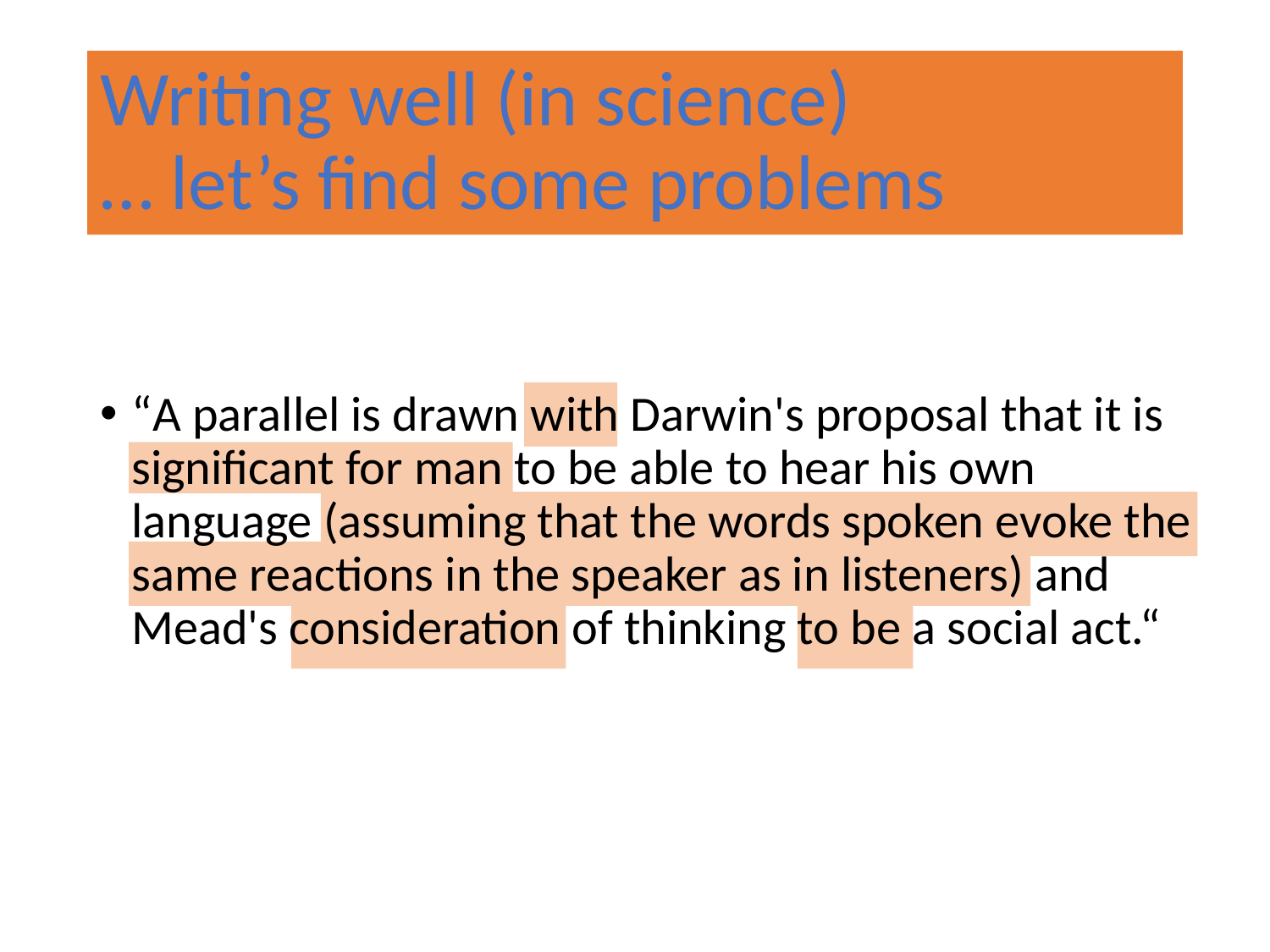

# Writing well (in science) … let’s find some problems
“A parallel is drawn with Darwin's proposal that it is significant for man to be able to hear his own language (assuming that the words spoken evoke the same reactions in the speaker as in listeners) and Mead's consideration of thinking to be a social act.“